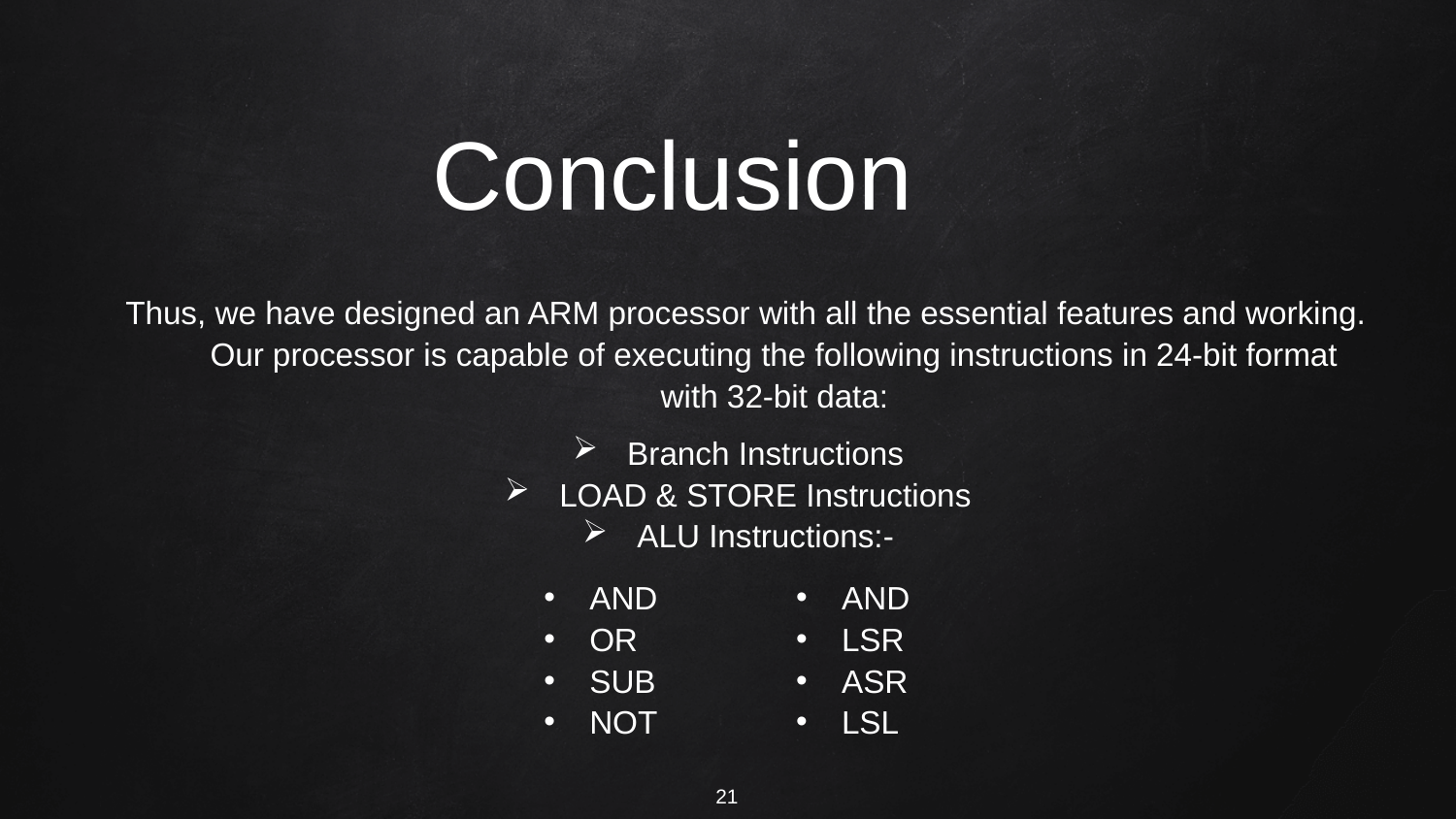

# Conclusion
Thus, we have designed an ARM processor with all the essential features and working. Our processor is capable of executing the following instructions in 24-bit format with 32-bit data:
Branch Instructions
LOAD & STORE Instructions
ALU Instructions:-

AND
OR
SUB
NOT
AND
LSR
ASR
LSL
21